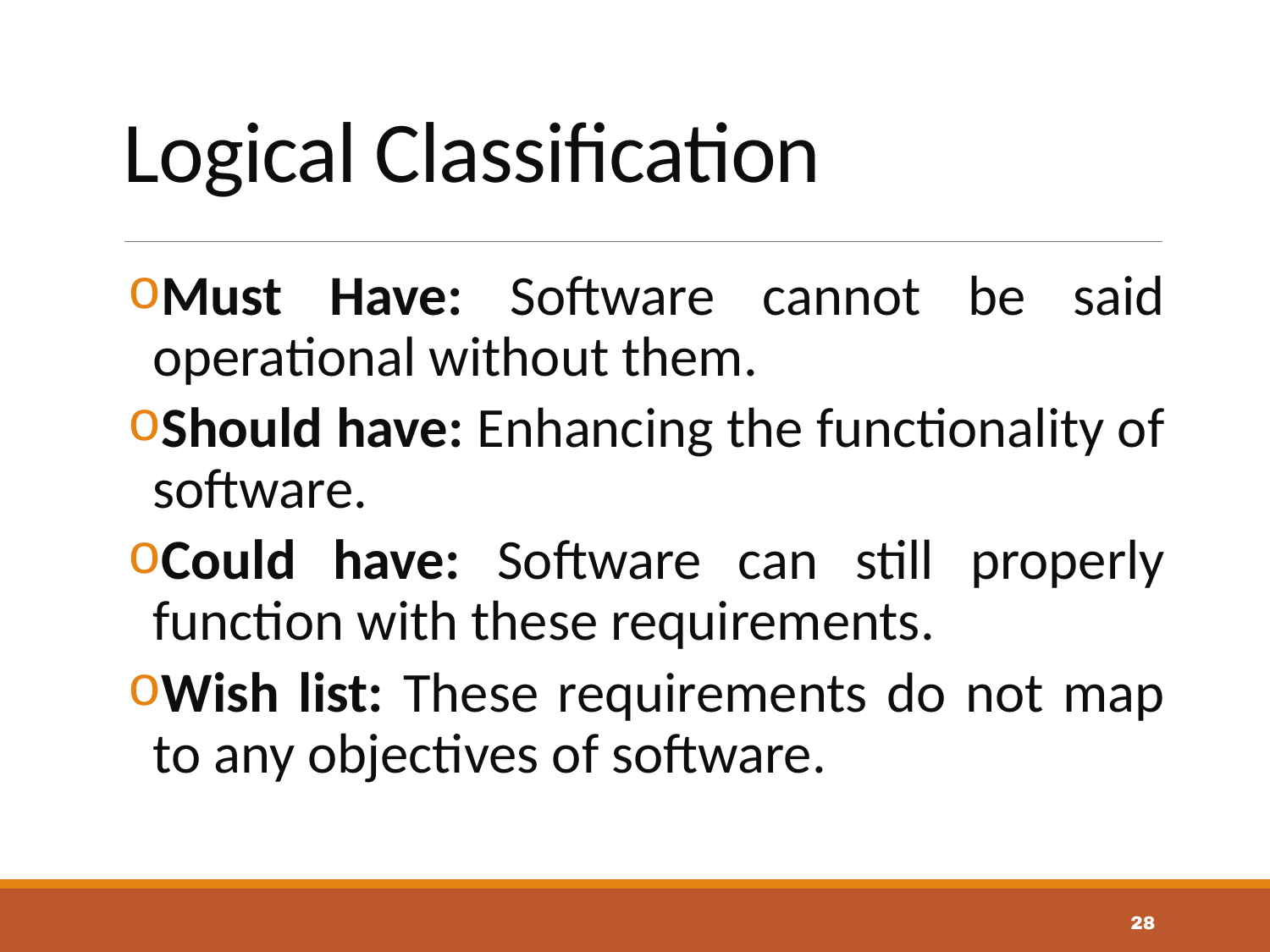

# Logical Classification
Must Have: Software cannot be said operational without them.
Should have: Enhancing the functionality of software.
Could have: Software can still properly function with these requirements.
Wish list: These requirements do not map to any objectives of software.
28